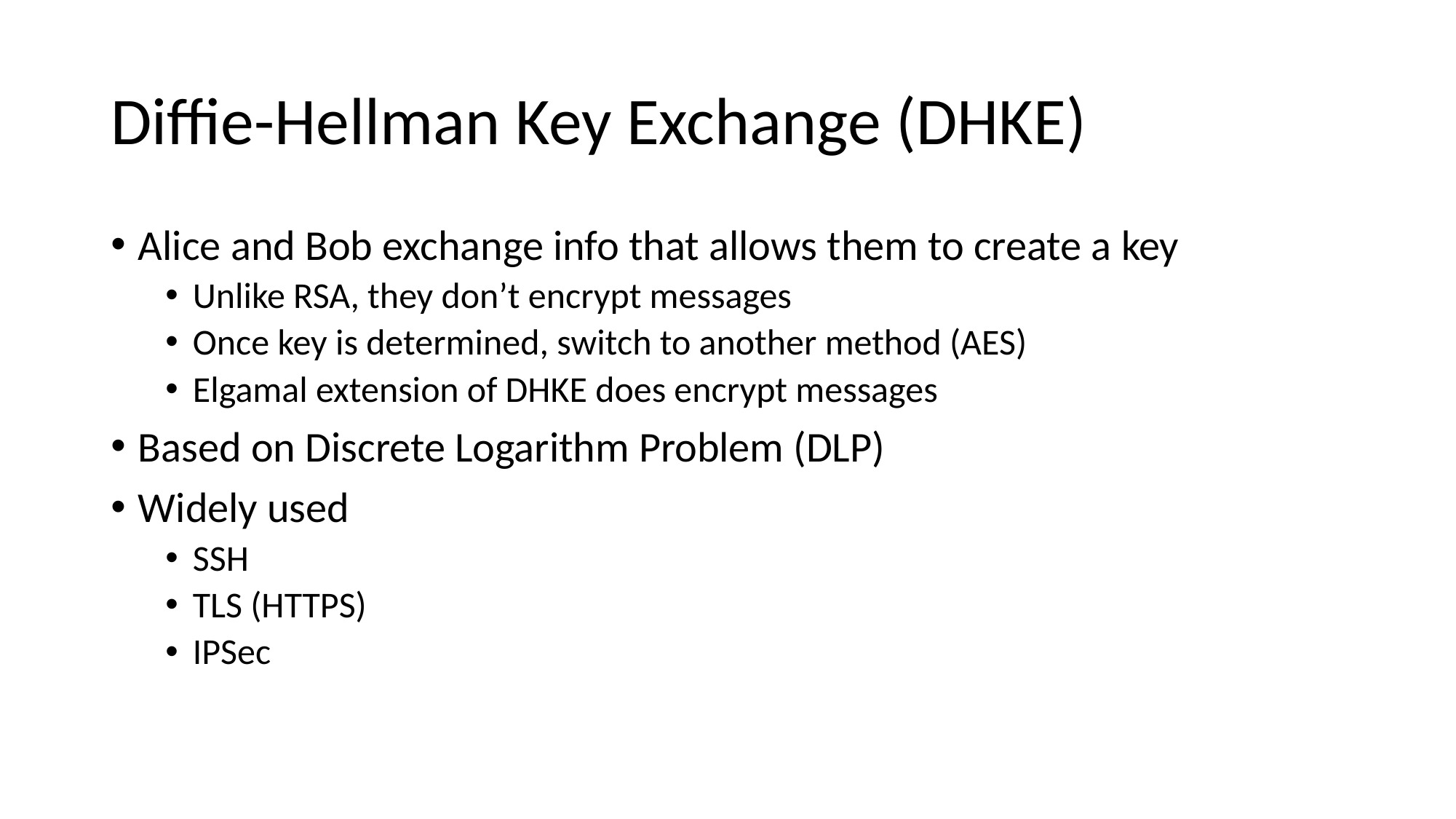

# Diffie-Hellman Key Exchange (DHKE)
Alice and Bob exchange info that allows them to create a key
Unlike RSA, they don’t encrypt messages
Once key is determined, switch to another method (AES)
Elgamal extension of DHKE does encrypt messages
Based on Discrete Logarithm Problem (DLP)
Widely used
SSH
TLS (HTTPS)
IPSec